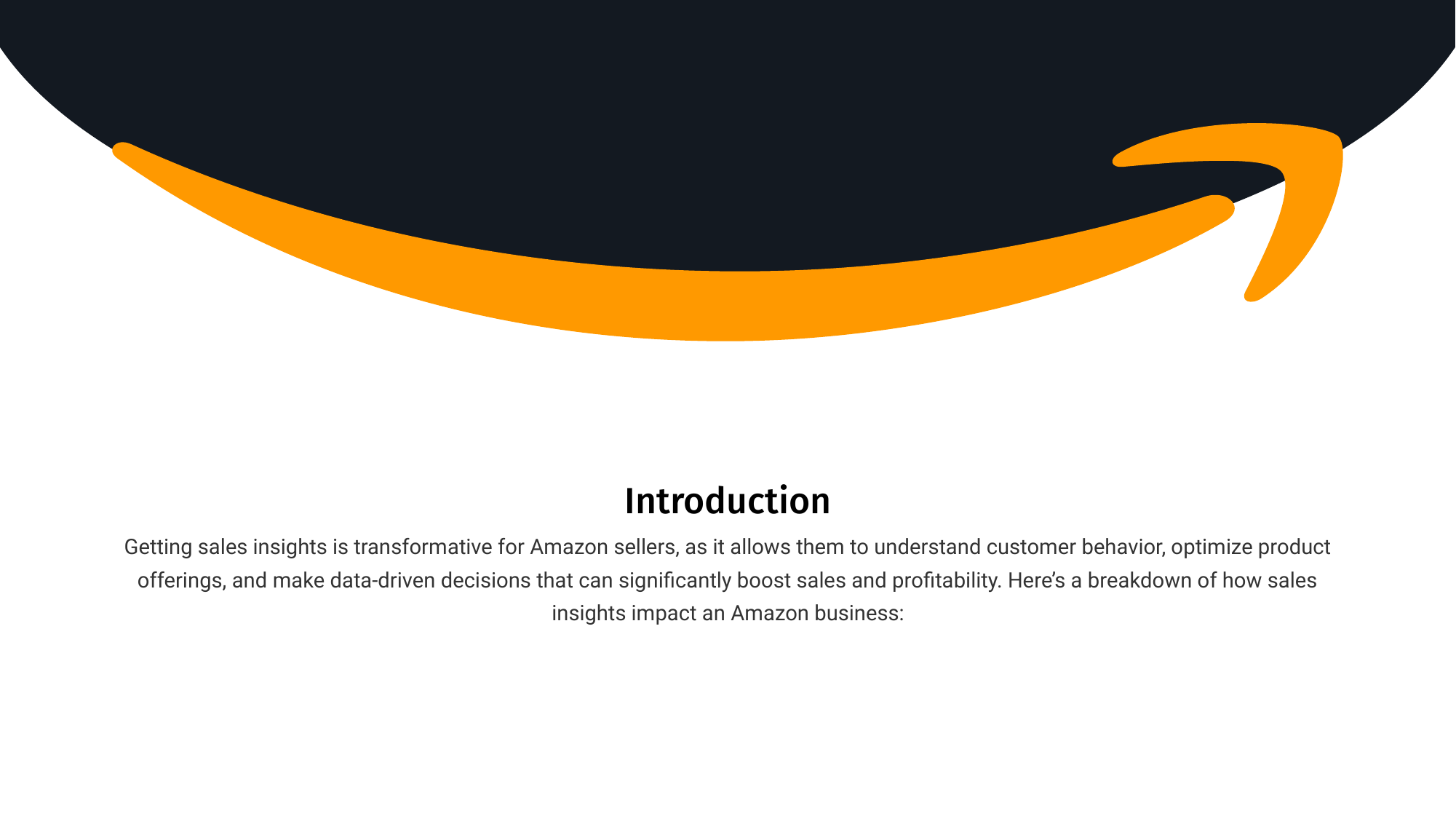

Introduction
Getting sales insights is transformative for Amazon sellers, as it allows them to understand customer behavior, optimize product offerings, and make data-driven decisions that can significantly boost sales and profitability. Here’s a breakdown of how sales insights impact an Amazon business: